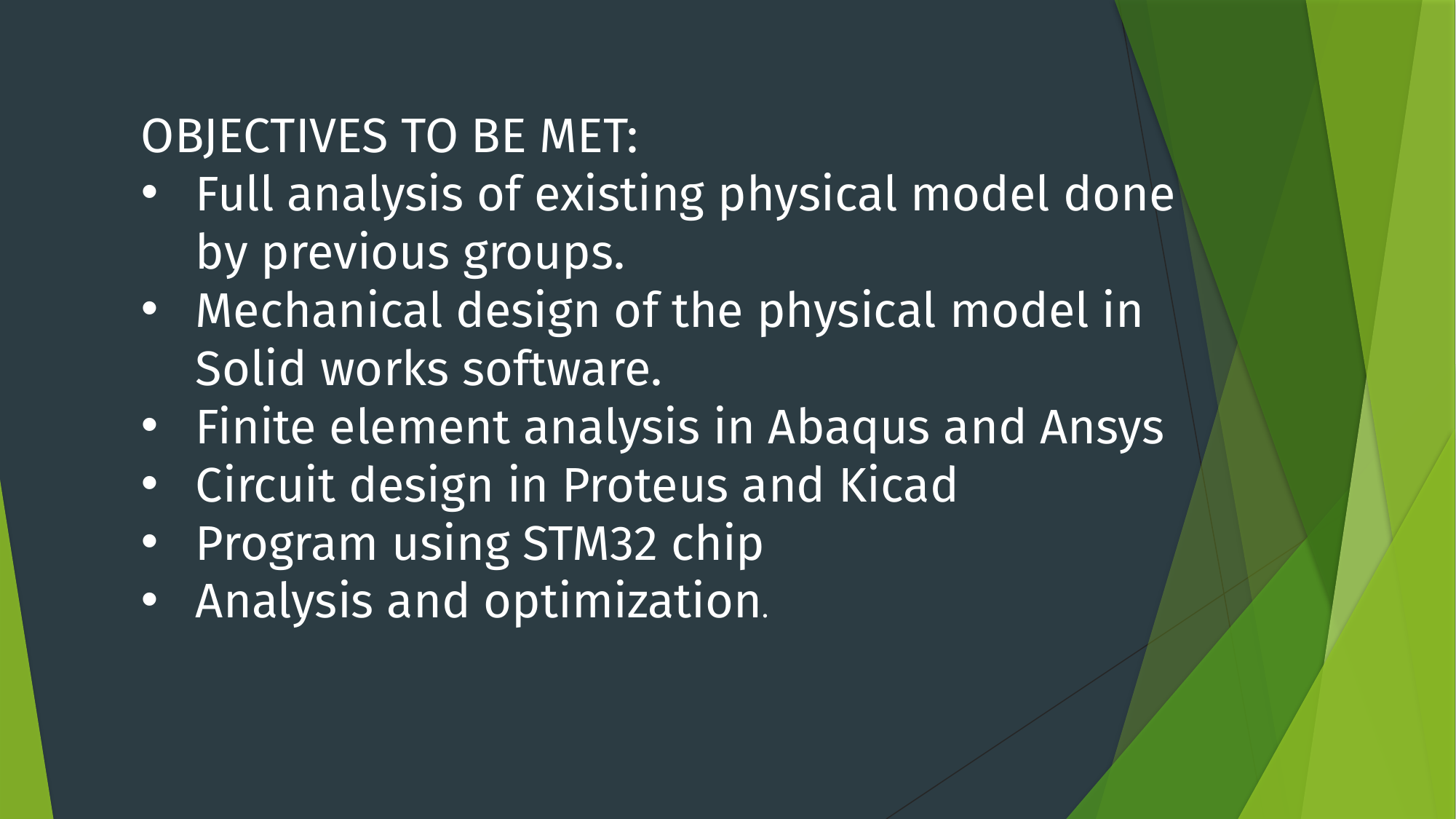

OBJECTIVES TO BE MET:
Full analysis of existing physical model done by previous groups.
Mechanical design of the physical model in Solid works software.
Finite element analysis in Abaqus and Ansys
Circuit design in Proteus and Kicad
Program using STM32 chip
Analysis and optimization.